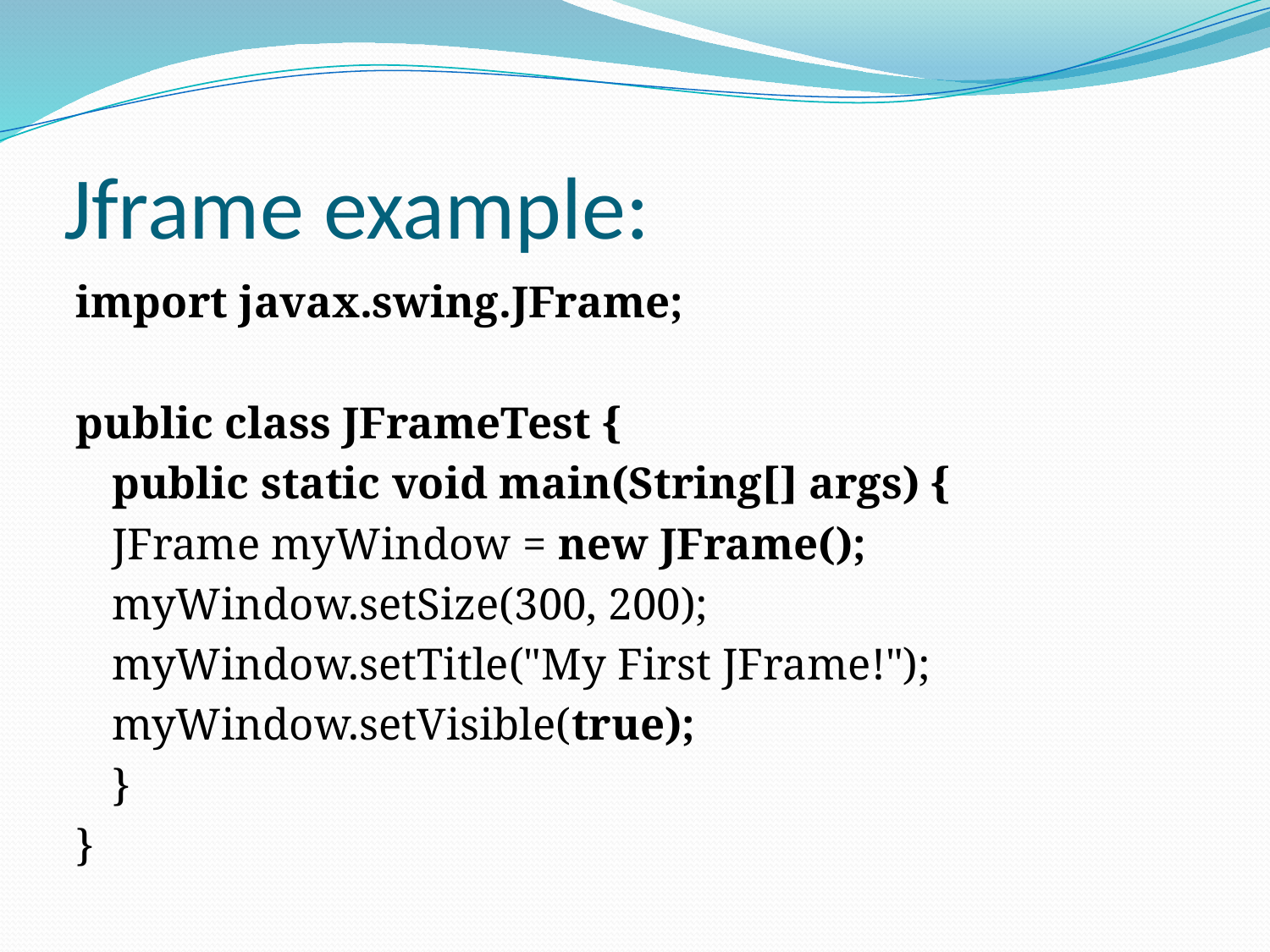

# Jframe example:
import javax.swing.JFrame;

public class JFrameTest {
	public static void main(String[] args) {
		JFrame myWindow = new JFrame();
		myWindow.setSize(300, 200);
		myWindow.setTitle("My First JFrame!");
		myWindow.setVisible(true);
	}
}